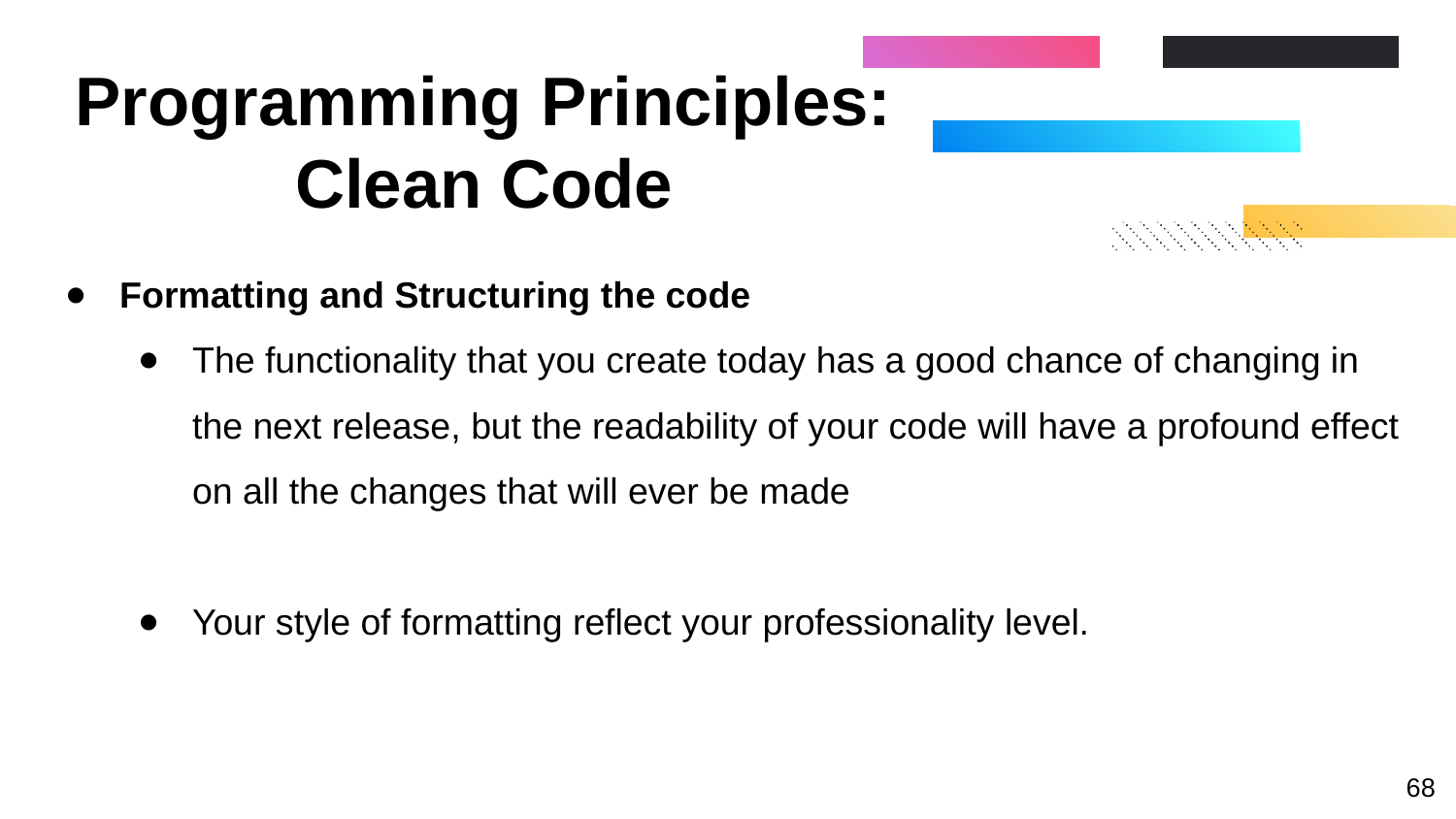

# Programming Principles: Clean Code
Formatting and Structuring the code
The functionality that you create today has a good chance of changing in the next release, but the readability of your code will have a profound effect on all the changes that will ever be made
Your style of formatting reflect your professionality level.
68